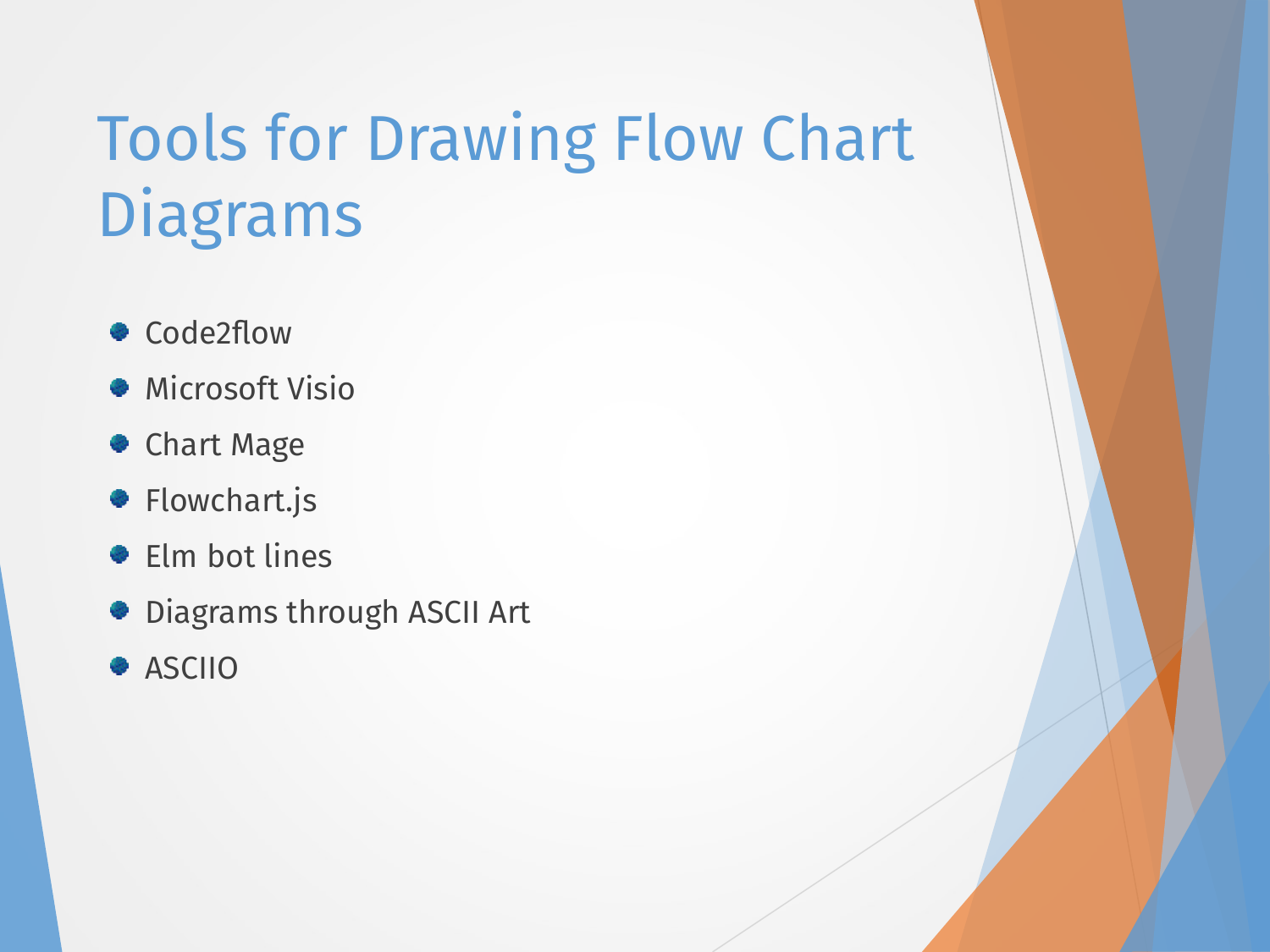

# Tools for Drawing Flow Chart Diagrams
Code2flow
Microsoft Visio
Chart Mage
Flowchart.js
Elm bot lines
Diagrams through ASCII Art
ASCIIO